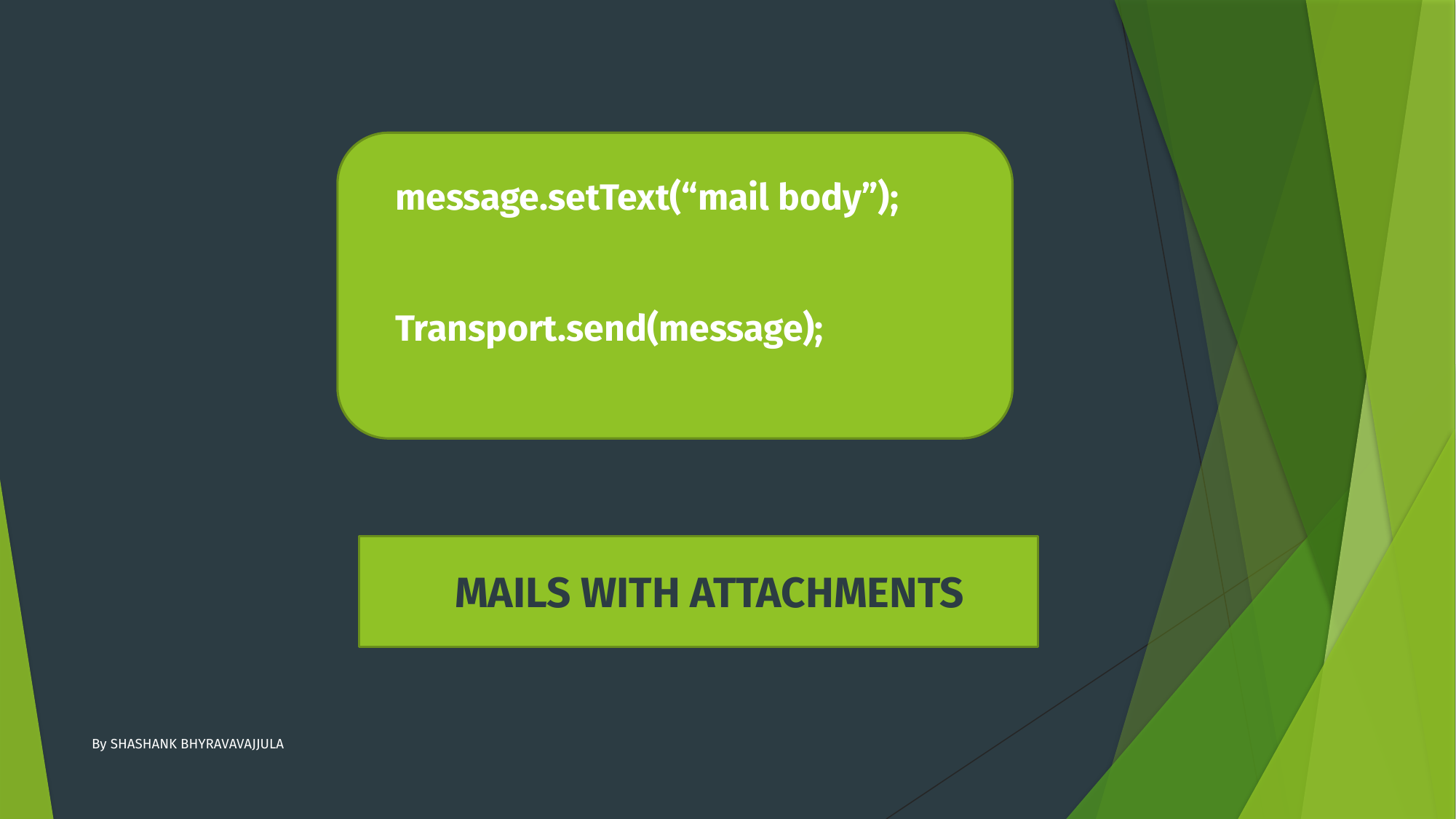

message.setText(“mail body”);

Transport.send(message);

MAILS WITH ATTACHMENTS
By SHASHANK BHYRAVAVAJJULA